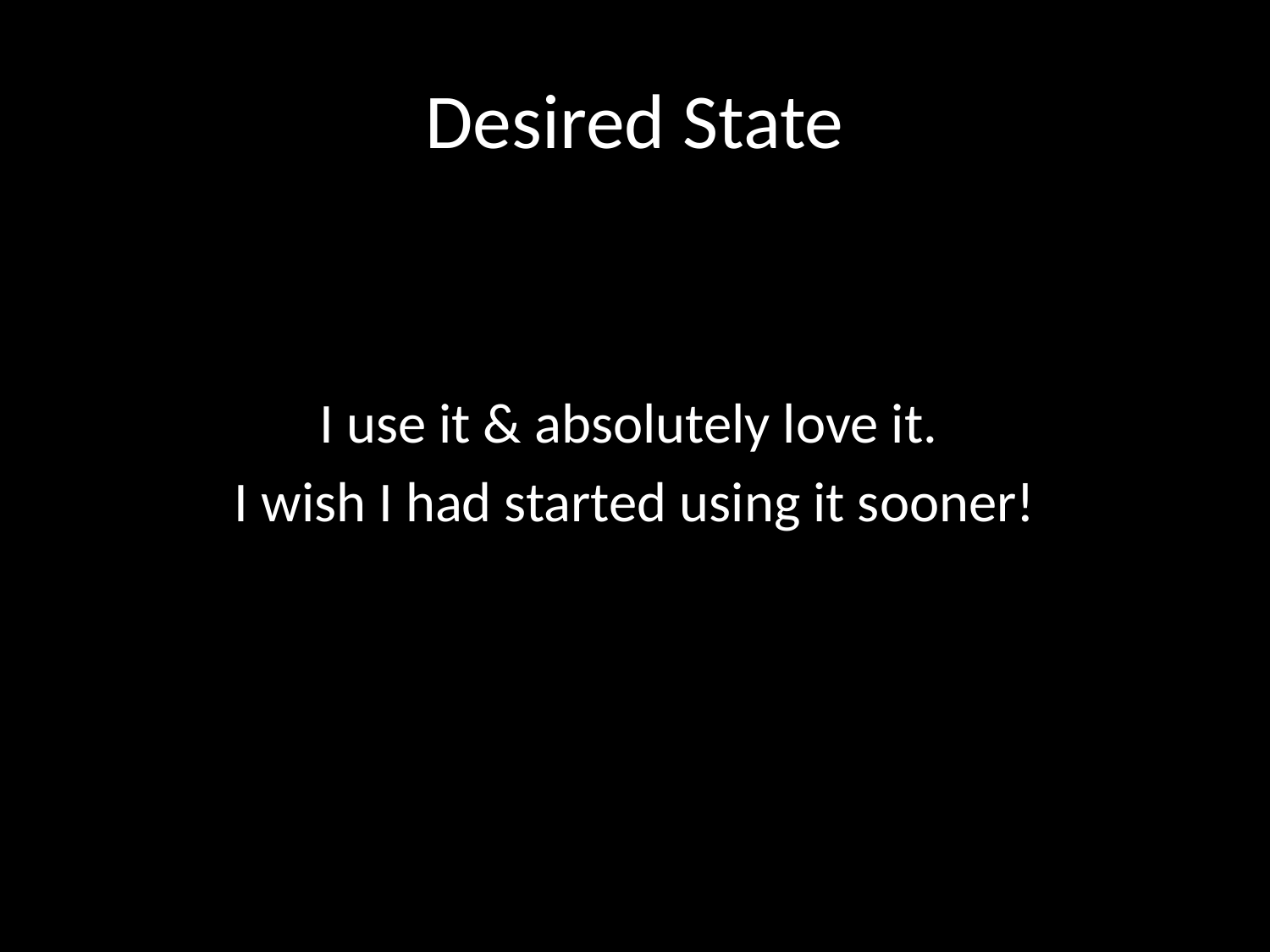

# Desired State

I use it & absolutely love it.
I wish I had started using it sooner!